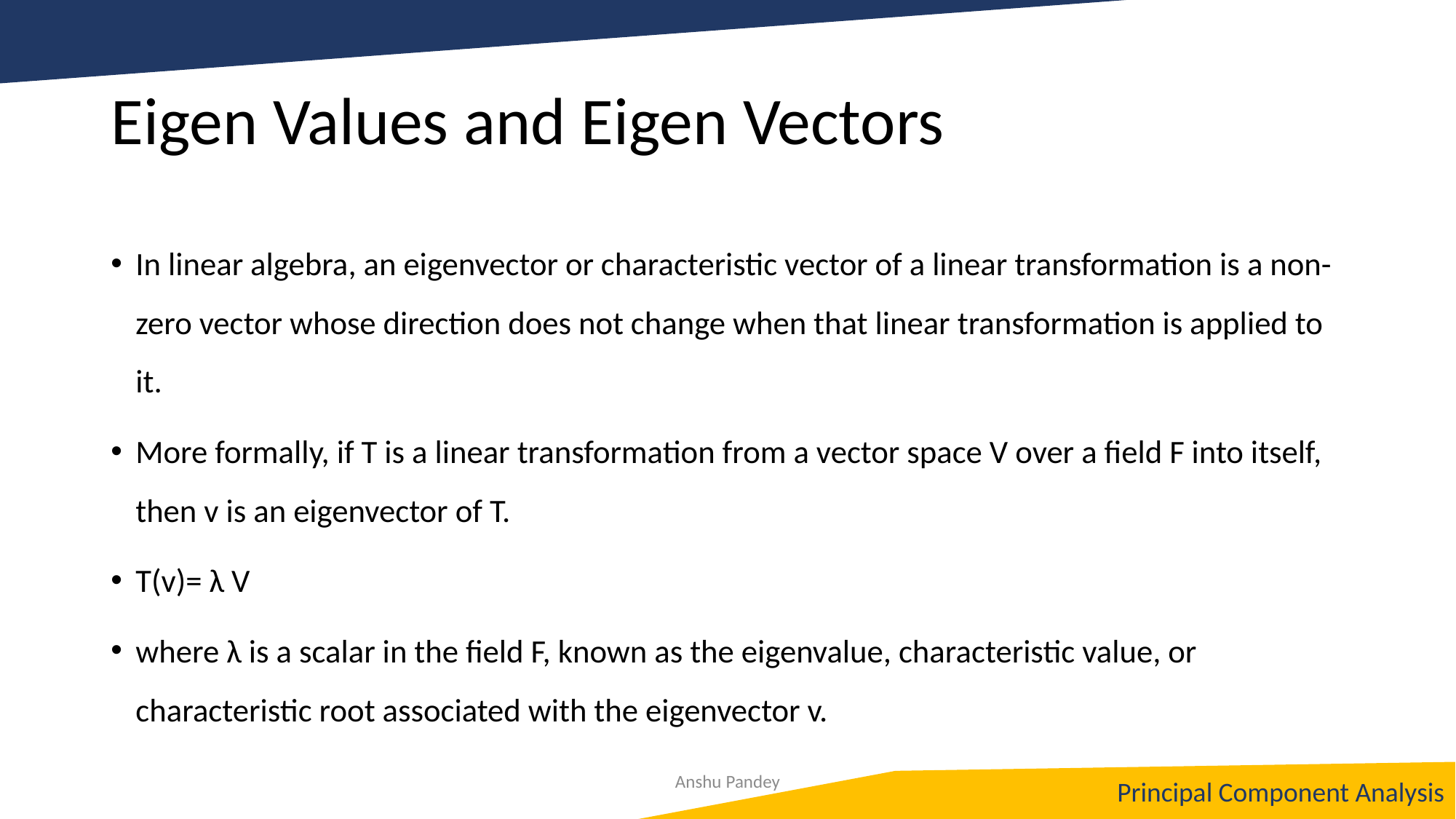

# Eigen Values and Eigen Vectors
In linear algebra, an eigenvector or characteristic vector of a linear transformation is a non-zero vector whose direction does not change when that linear transformation is applied to it.
More formally, if T is a linear transformation from a vector space V over a field F into itself, then v is an eigenvector of T.
T(v)= λ V
where λ is a scalar in the field F, known as the eigenvalue, characteristic value, or characteristic root associated with the eigenvector v.

                                                                            Principal Component Analysis
Anshu Pandey